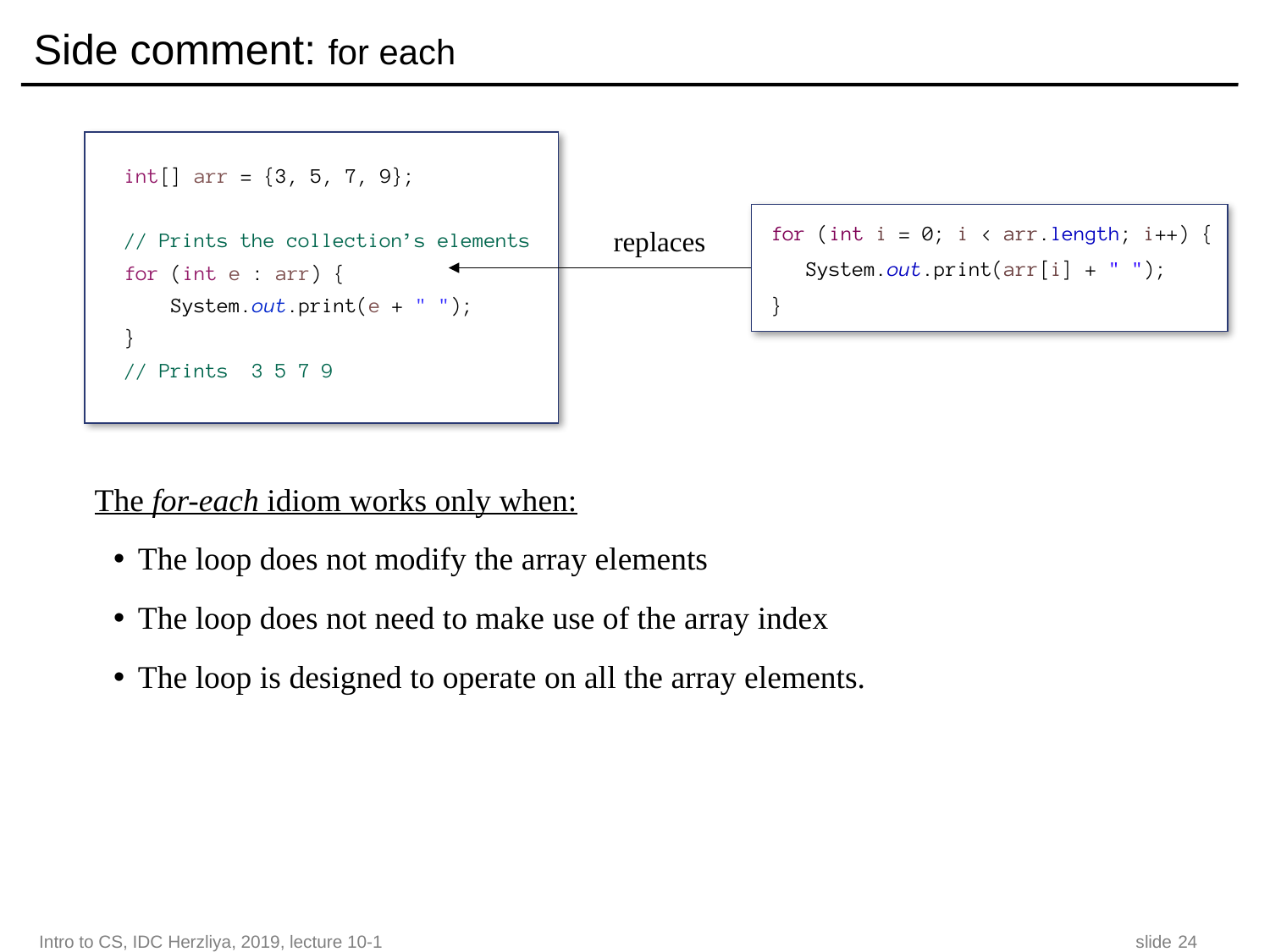

# Side comment: for each
int[] arr = {3, 5, 7, 9};

// Prints the collection’s elements
for (int e : arr) {
    System.out.print(e + " ");
}
// Prints  3 5 7 9

for (int i = 0; i < arr.length; i++) {
   System.out.print(arr[i] + " ");
}
replaces
The for-each idiom works only when:
The loop does not modify the array elements
The loop does not need to make use of the array index
The loop is designed to operate on all the array elements.